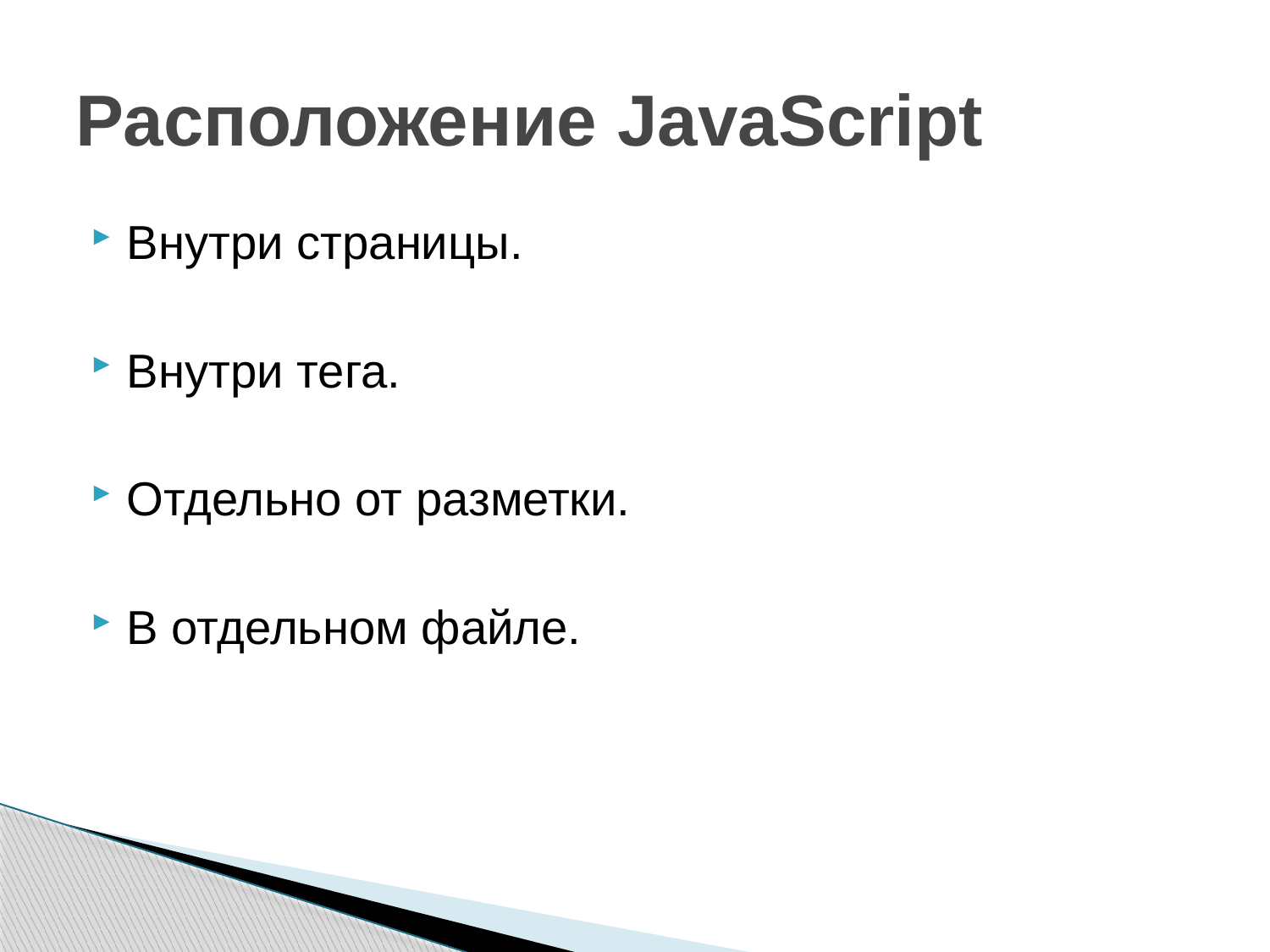

# Расположение JavaScript
Внутри страницы.

Внутри тега.

Отдельно от разметки.

В отдельном файле.